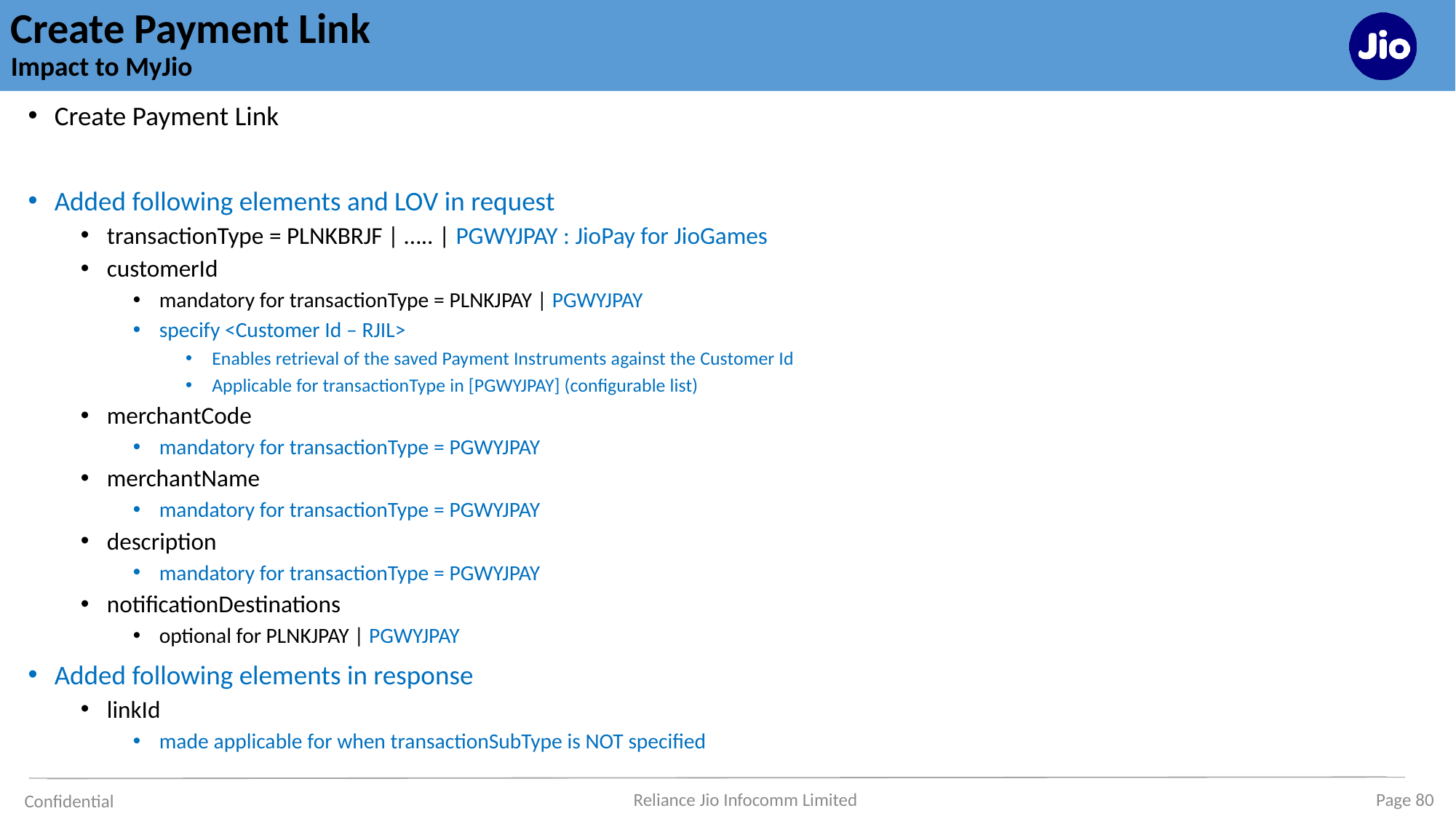

# Create Payment Link Impact to MyJio
Create Payment Link

Added following elements and LOV in request
transactionType = PLNKBRJF | ….. | PGWYJPAY : JioPay for JioGames
customerId
mandatory for transactionType = PLNKJPAY | PGWYJPAY
specify <Customer Id – RJIL>
Enables retrieval of the saved Payment Instruments against the Customer Id
Applicable for transactionType in [PGWYJPAY] (configurable list)
merchantCode
mandatory for transactionType = PGWYJPAY
merchantName
mandatory for transactionType = PGWYJPAY
description
mandatory for transactionType = PGWYJPAY
notificationDestinations
optional for PLNKJPAY | PGWYJPAY
Added following elements in response
linkId
made applicable for when transactionSubType is NOT specified